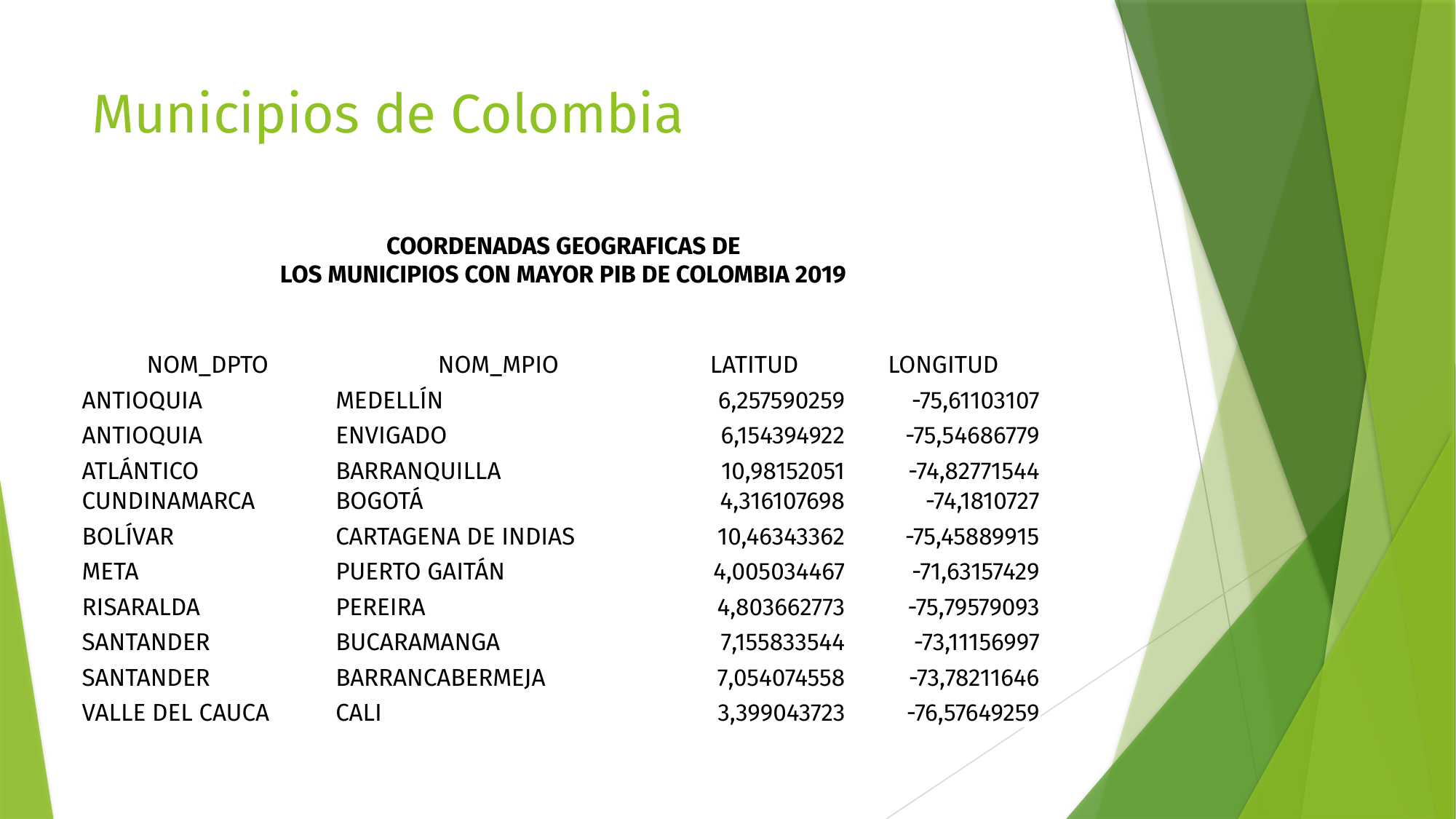

# Municipios de Colombia
| COORDENADAS GEOGRAFICAS DE LOS MUNICIPIOS CON MAYOR PIB DE COLOMBIA 2019 |  |  |  |
| --- | --- | --- | --- |
|  |  |  |  |
|  |  |  |  |
| NOM\_DPTO | NOM\_MPIO | LATITUD | LONGITUD |
| ANTIOQUIA | MEDELLÍN | 6,257590259 | -75,61103107 |
| ANTIOQUIA | ENVIGADO | 6,154394922 | -75,54686779 |
| ATLÁNTICO | BARRANQUILLA | 10,98152051 | -74,82771544 |
| CUNDINAMARCA | BOGOTÁ | 4,316107698 | -74,1810727 |
| BOLÍVAR | CARTAGENA DE INDIAS | 10,46343362 | -75,45889915 |
| META | PUERTO GAITÁN | 4,005034467 | -71,63157429 |
| RISARALDA | PEREIRA | 4,803662773 | -75,79579093 |
| SANTANDER | BUCARAMANGA | 7,155833544 | -73,11156997 |
| SANTANDER | BARRANCABERMEJA | 7,054074558 | -73,78211646 |
| VALLE DEL CAUCA | CALI | 3,399043723 | -76,57649259 |